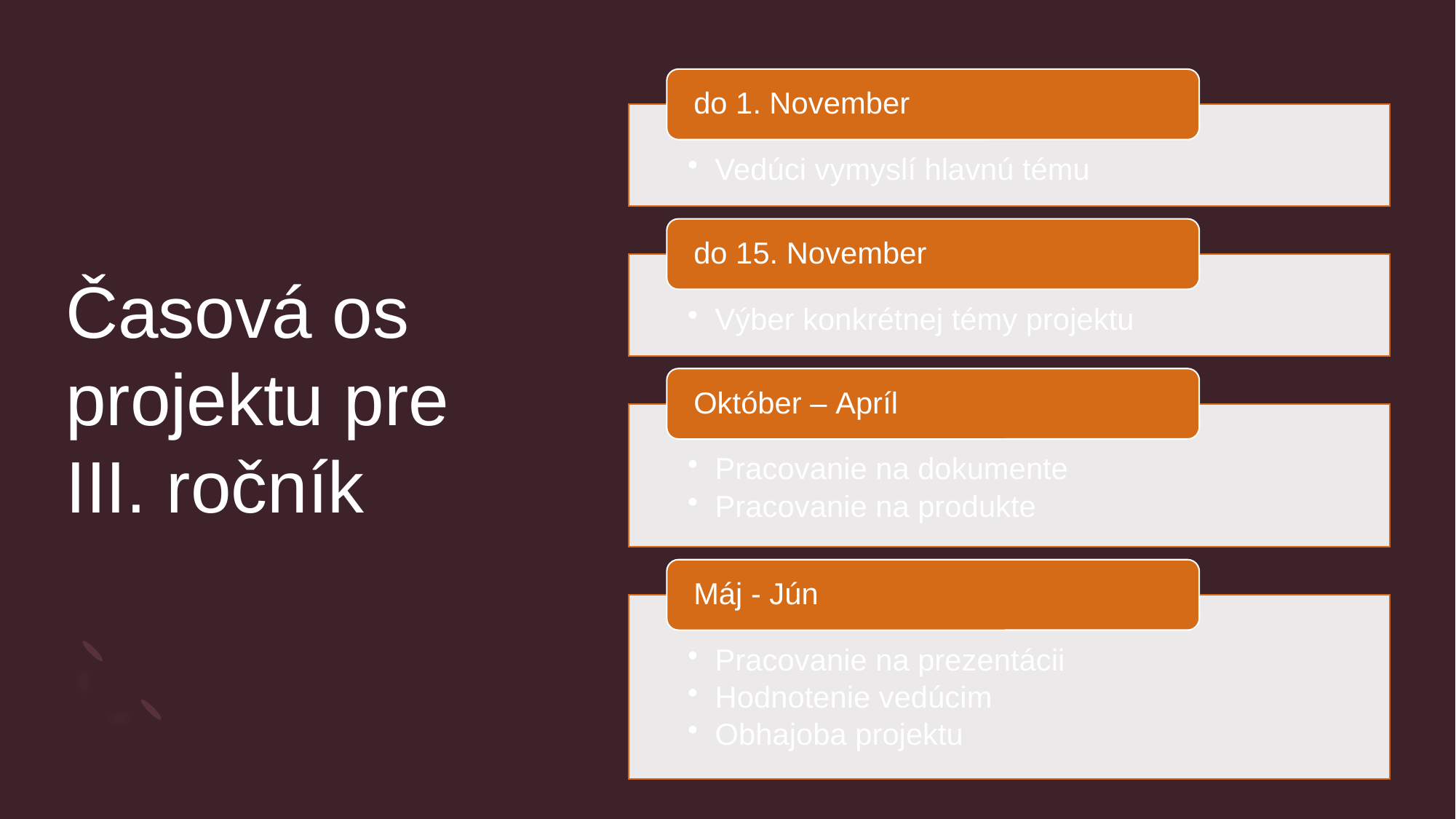

Vedúci vymyslí hlavnú tému
do 1. November
Výber konkrétnej témy projektu
do 15. November
Pracovanie na dokumente
Pracovanie na produkte
Október – Apríl
Pracovanie na prezentácii
Hodnotenie vedúcim
Obhajoba projektu
Máj - Jún
# Časová os projektu pre III. ročník